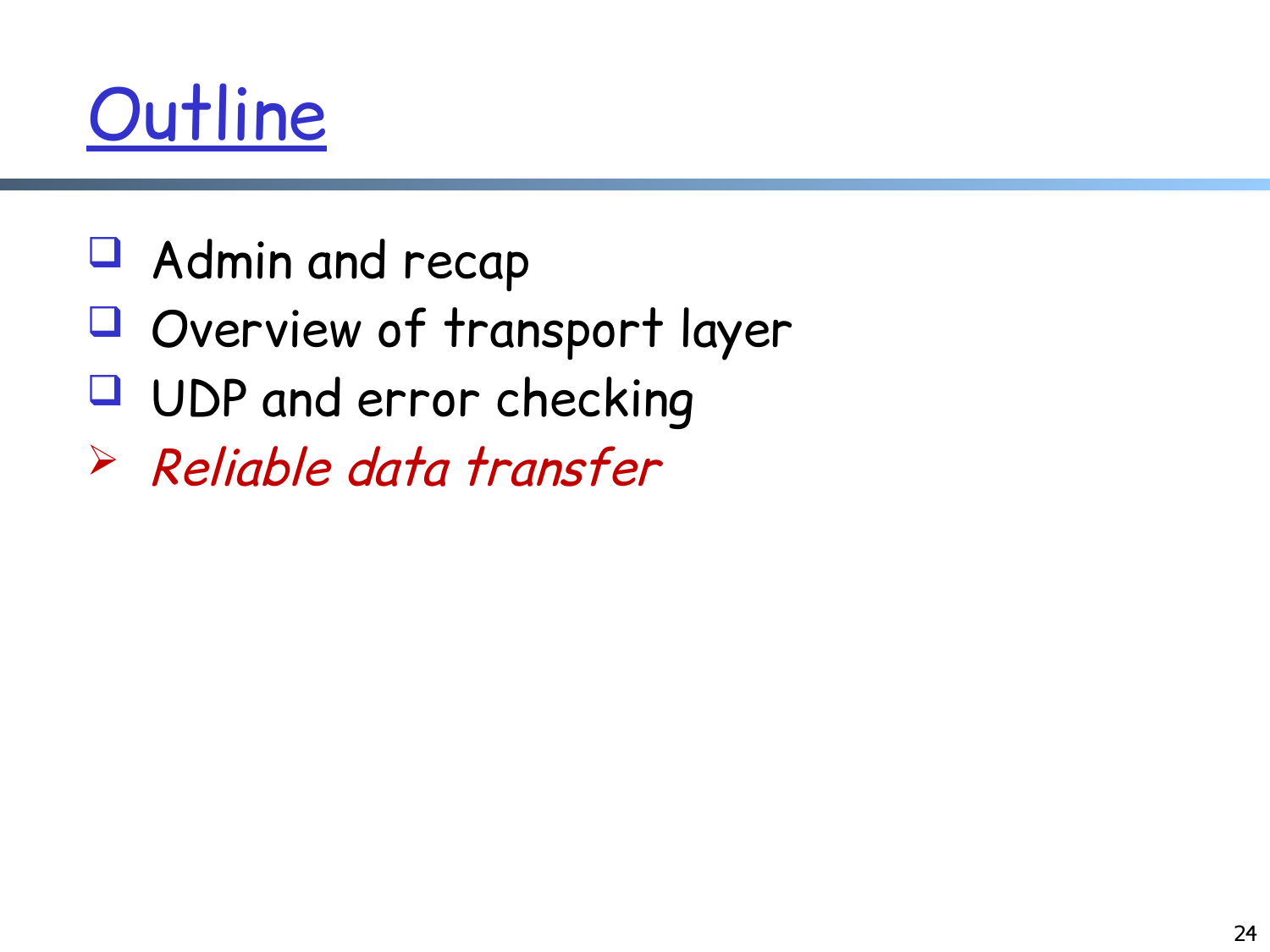

Outline
Admin and recap
Overview of transport layer
UDP and error checking
 Reliable data transfer
24